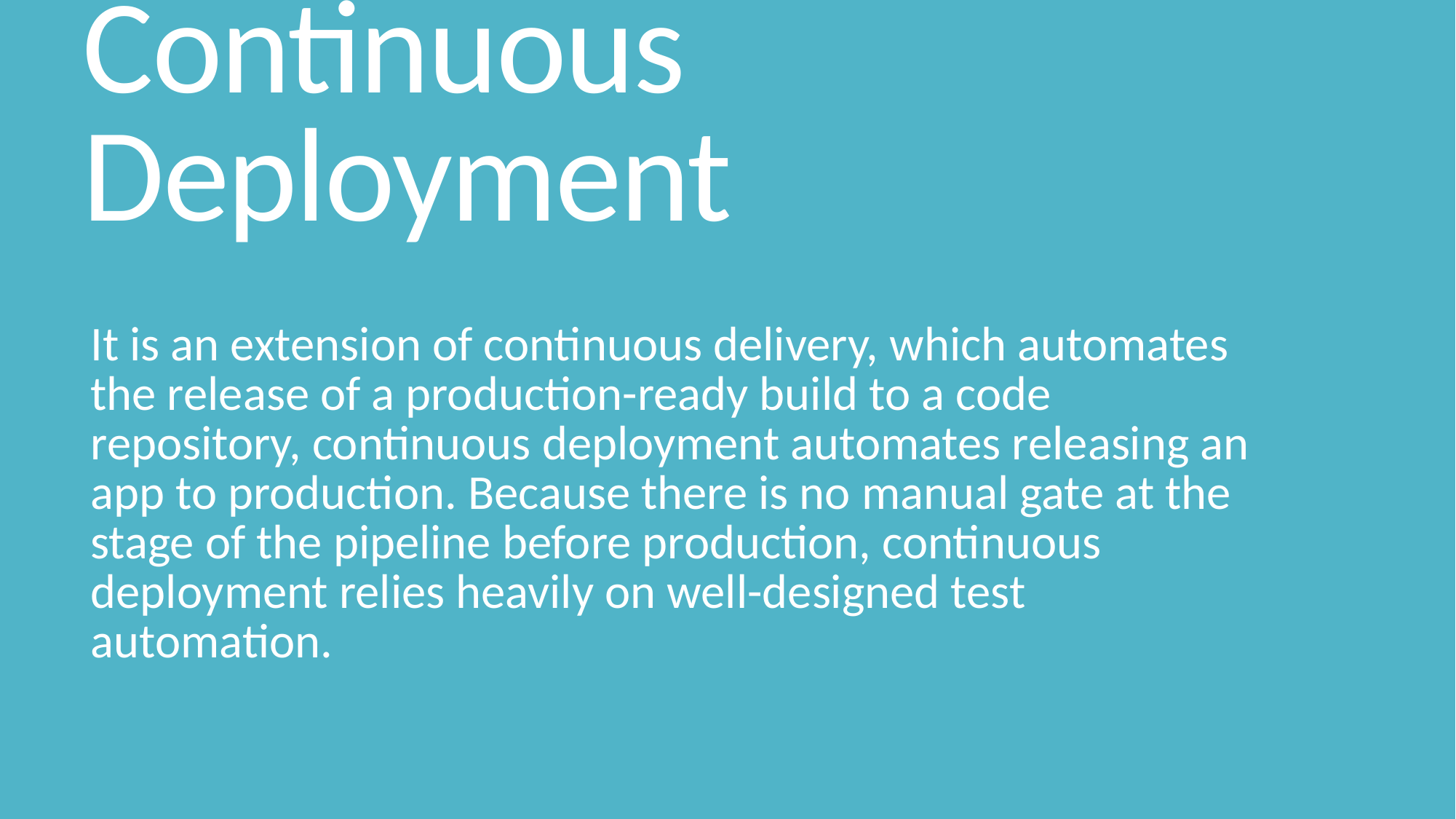

# Continuous Deployment
It is an extension of continuous delivery, which automates the release of a production-ready build to a code repository, continuous deployment automates releasing an app to production. Because there is no manual gate at the stage of the pipeline before production, continuous deployment relies heavily on well-designed test automation.